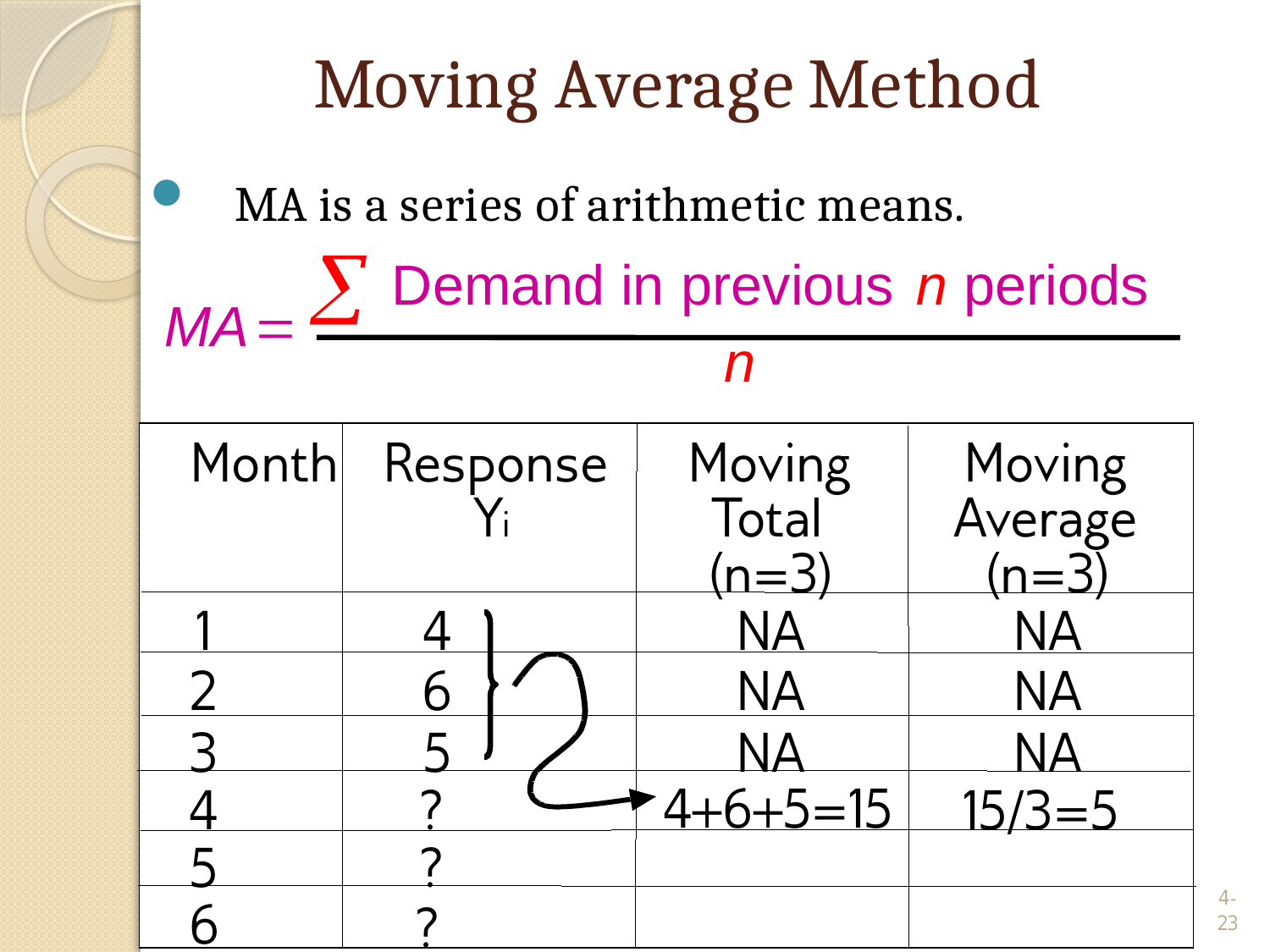

# Moving Average Method
	MA is a series of arithmetic means.
∑
Demand in
previous
n
 periods
MA
=
n

Month
Response
Moving
Moving

Y
Total
Average
i
(n=3)
(n=3)

1
4
NA
NA

2
6
NA
NA

3
5
NA
NA

4+6+5=15
4
?
15/3=5

5
?

6
?

4-23